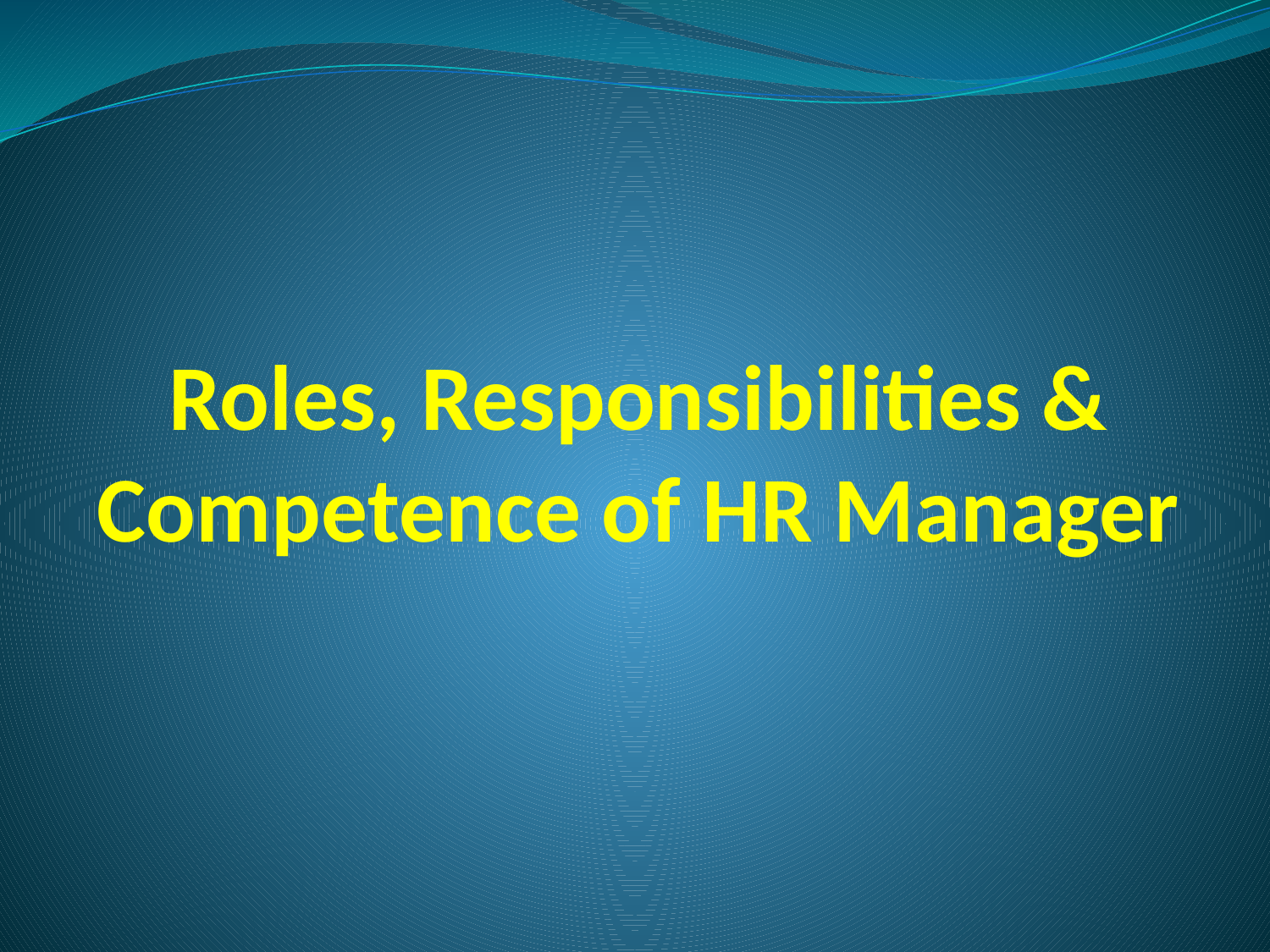

# Roles, Responsibilities & Competence of HR Manager